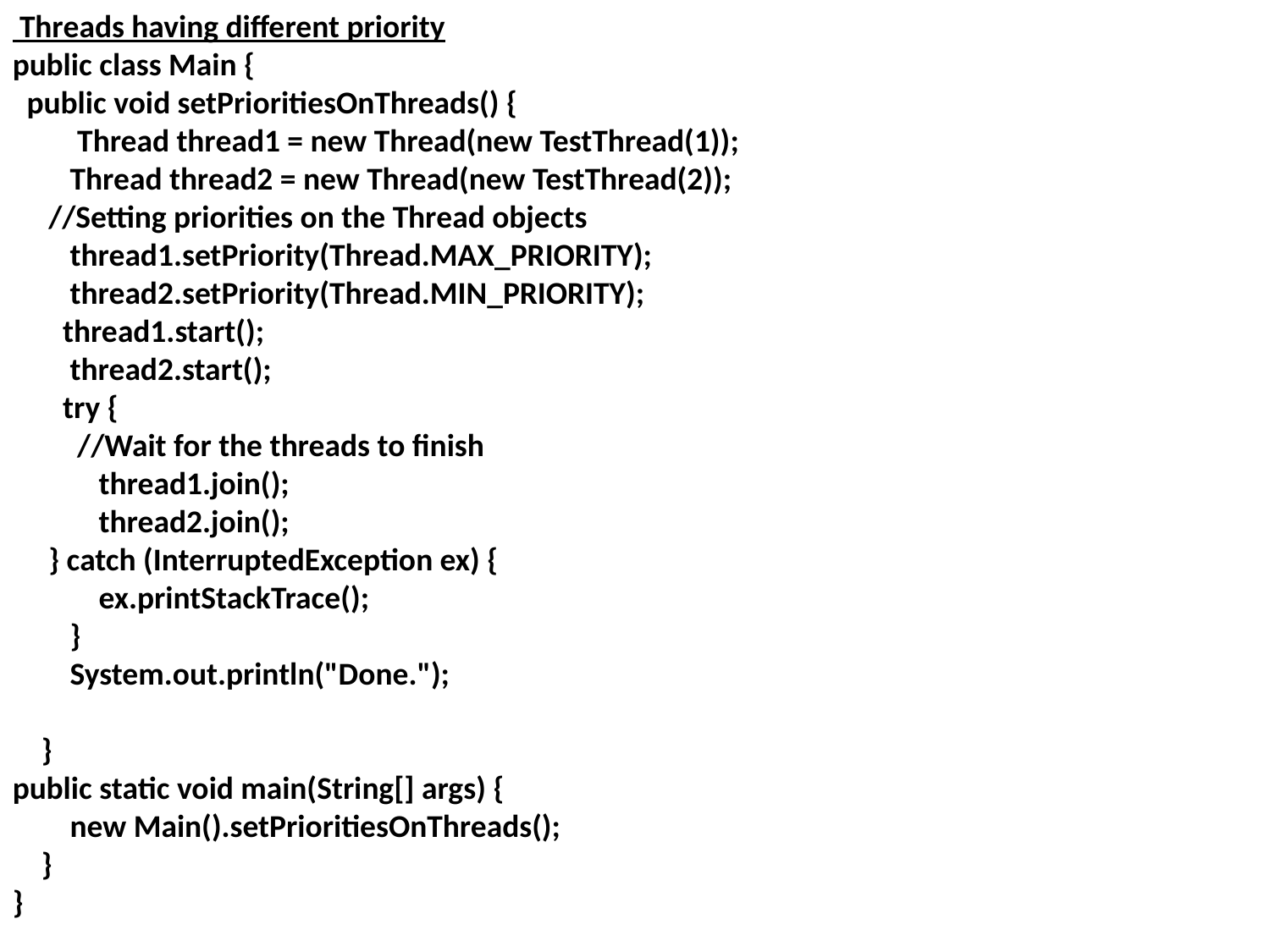

Threads having different priority
public class Main {
  public void setPrioritiesOnThreads() {
         Thread thread1 = new Thread(new TestThread(1));
        Thread thread2 = new Thread(new TestThread(2));
     //Setting priorities on the Thread objects
        thread1.setPriority(Thread.MAX_PRIORITY);
        thread2.setPriority(Thread.MIN_PRIORITY);
       thread1.start();
        thread2.start();
       try {
         //Wait for the threads to finish
            thread1.join();
            thread2.join();
     } catch (InterruptedException ex) {
            ex.printStackTrace();
        }
        System.out.println("Done.");

    }
public static void main(String[] args) {
        new Main().setPrioritiesOnThreads();
    }
}